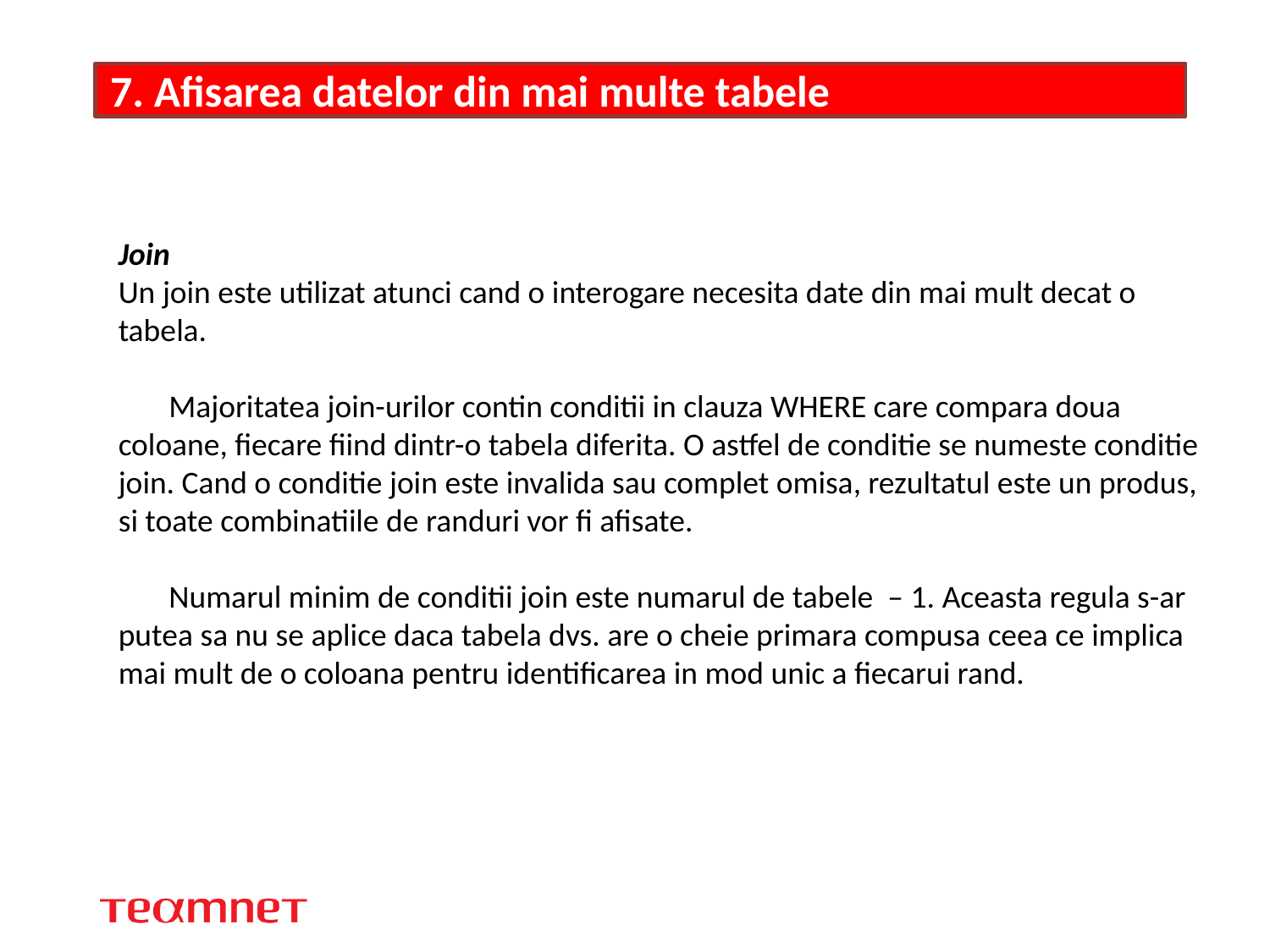

# 7. Afisarea datelor din mai multe tabele

Join
Un join este utilizat atunci cand o interogare necesita date din mai mult decat o tabela.

       Majoritatea join-urilor contin conditii in clauza WHERE care compara doua coloane, fiecare fiind dintr-o tabela diferita. O astfel de conditie se numeste conditie join. Cand o conditie join este invalida sau complet omisa, rezultatul este un produs, si toate combinatiile de randuri vor fi afisate.

       Numarul minim de conditii join este numarul de tabele  – 1. Aceasta regula s-ar putea sa nu se aplice daca tabela dvs. are o cheie primara compusa ceea ce implica mai mult de o coloana pentru identificarea in mod unic a fiecarui rand.